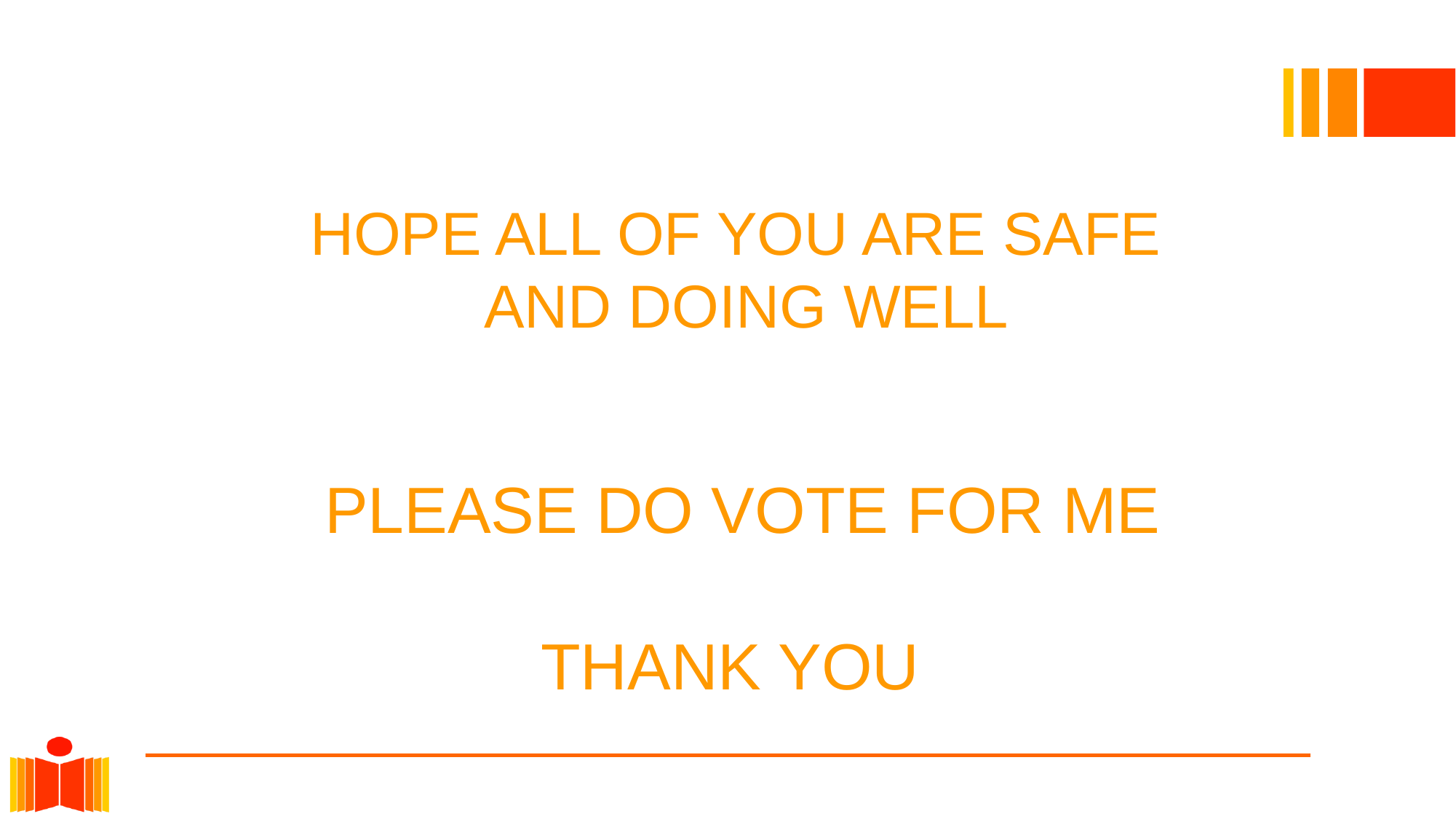

HOPE ALL OF YOU ARE SAFE
                   AND DOING WELL

         PLEASE DO VOTE FOR ME

                     THANK YOU